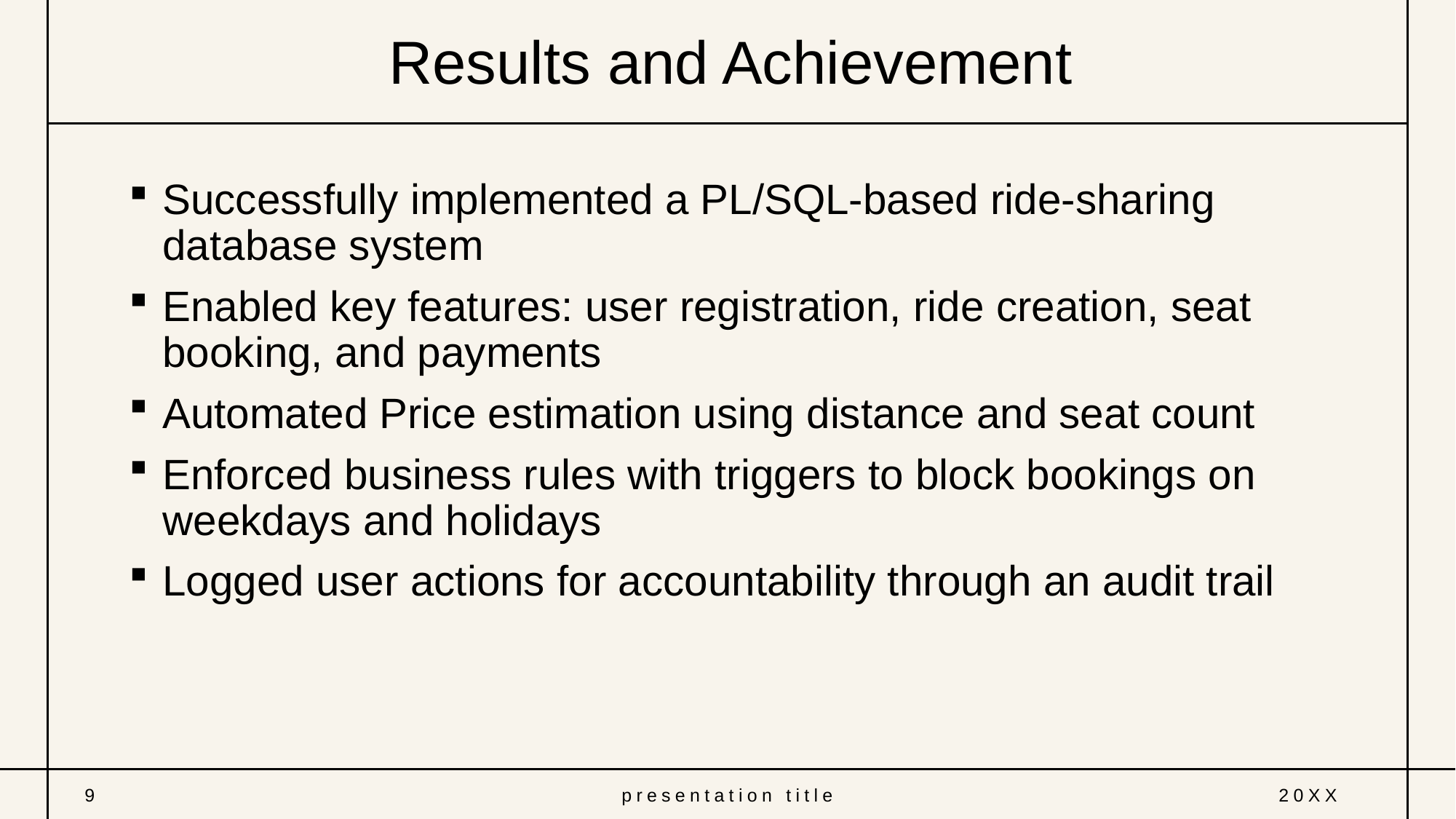

# Results and Achievement
Successfully implemented a PL/SQL-based ride-sharing database system
Enabled key features: user registration, ride creation, seat booking, and payments
Automated Price estimation using distance and seat count
Enforced business rules with triggers to block bookings on weekdays and holidays
Logged user actions for accountability through an audit trail

9
presentation title
20XX